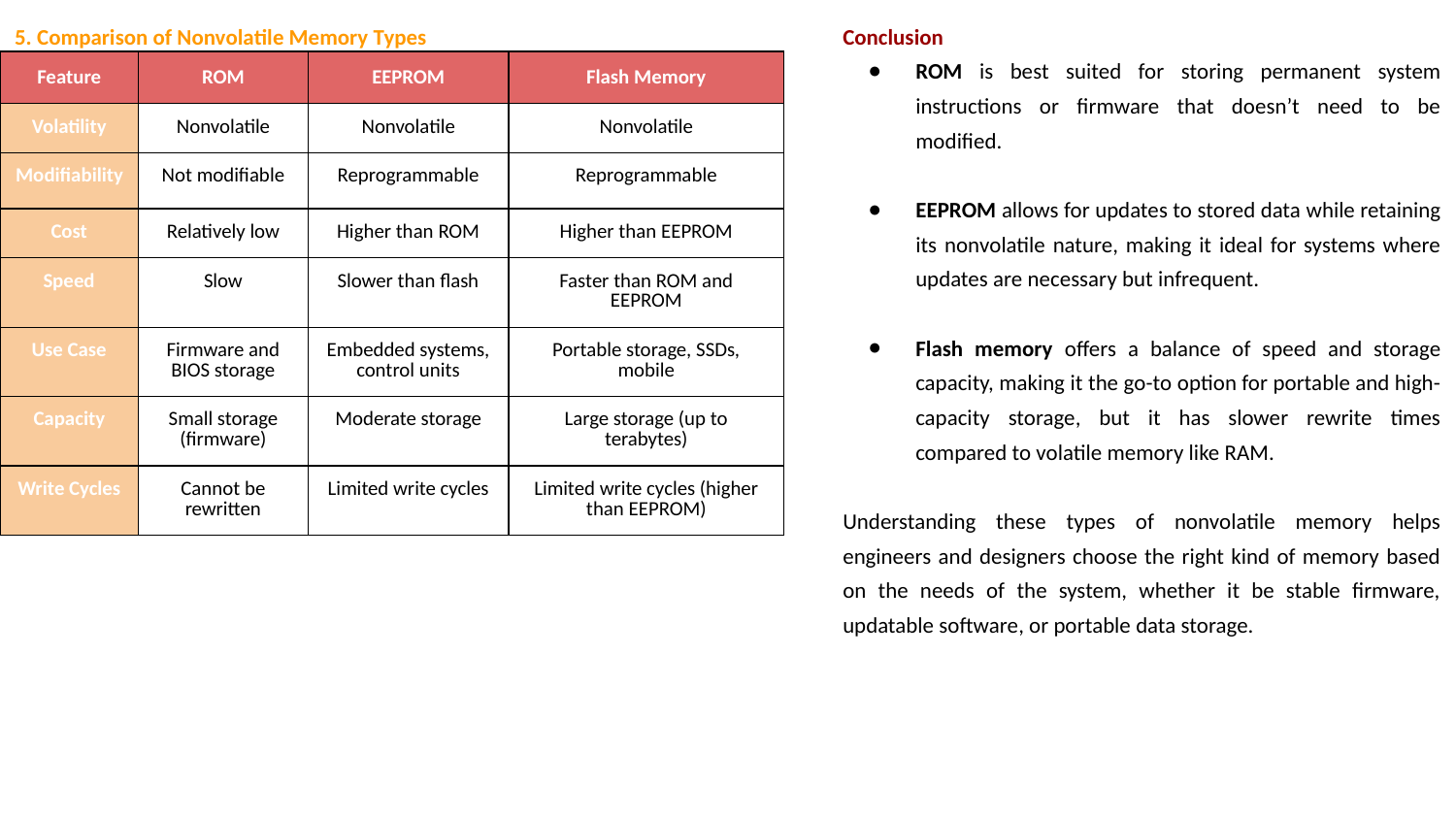

Conclusion
ROM is best suited for storing permanent system instructions or firmware that doesn’t need to be modified.

EEPROM allows for updates to stored data while retaining its nonvolatile nature, making it ideal for systems where updates are necessary but infrequent.

Flash memory offers a balance of speed and storage capacity, making it the go-to option for portable and high-capacity storage, but it has slower rewrite times compared to volatile memory like RAM.

Understanding these types of nonvolatile memory helps engineers and designers choose the right kind of memory based on the needs of the system, whether it be stable firmware, updatable software, or portable data storage.
5. Comparison of Nonvolatile Memory Types
| Feature | ROM | EEPROM | Flash Memory |
| --- | --- | --- | --- |
| Volatility | Nonvolatile | Nonvolatile | Nonvolatile |
| Modifiability | Not modifiable | Reprogrammable | Reprogrammable |
| Cost | Relatively low | Higher than ROM | Higher than EEPROM |
| Speed | Slow | Slower than flash | Faster than ROM and EEPROM |
| Use Case | Firmware and BIOS storage | Embedded systems, control units | Portable storage, SSDs, mobile |
| Capacity | Small storage (firmware) | Moderate storage | Large storage (up to terabytes) |
| Write Cycles | Cannot be rewritten | Limited write cycles | Limited write cycles (higher than EEPROM) |